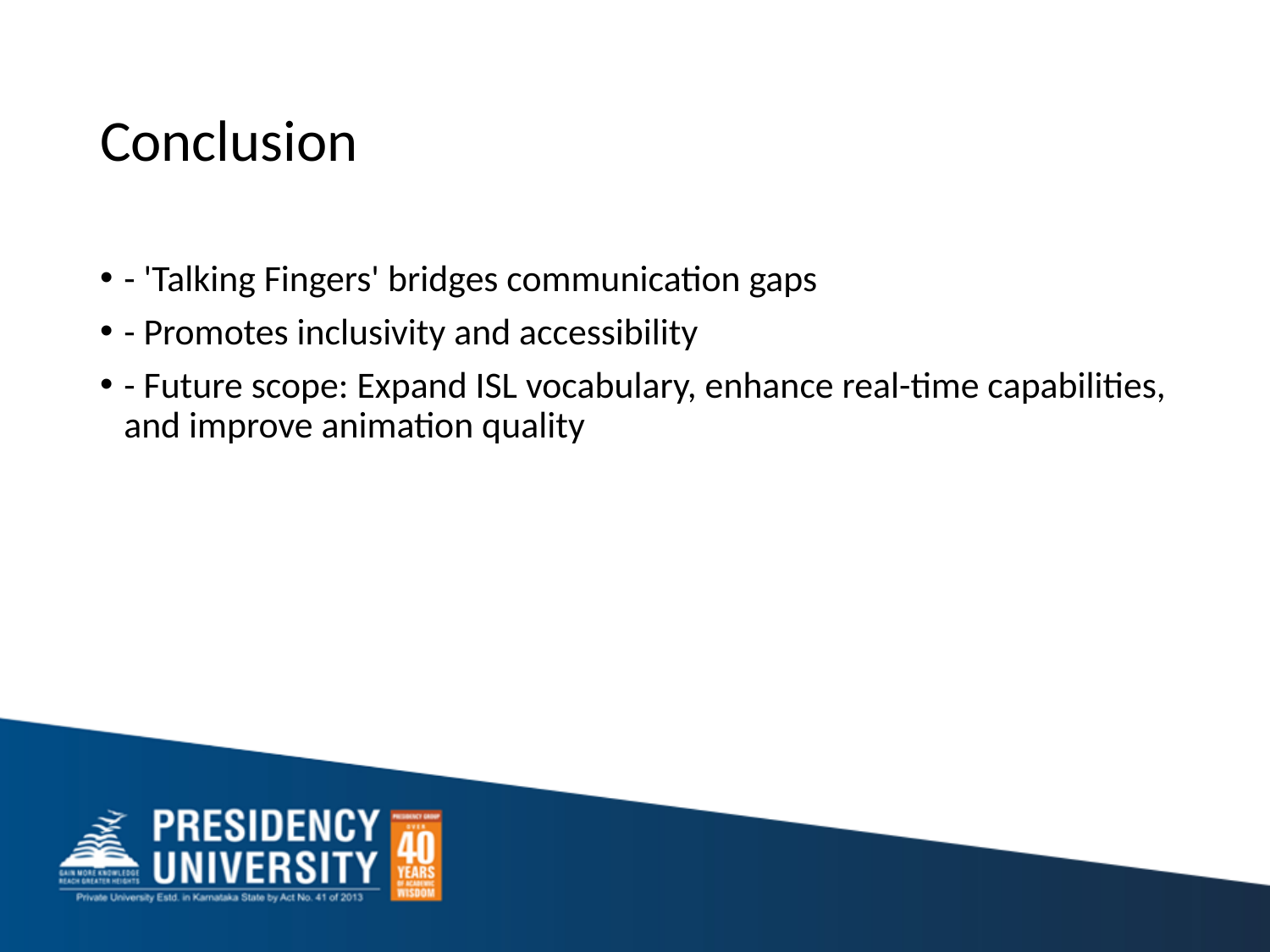

# Conclusion
- 'Talking Fingers' bridges communication gaps
- Promotes inclusivity and accessibility
- Future scope: Expand ISL vocabulary, enhance real-time capabilities, and improve animation quality